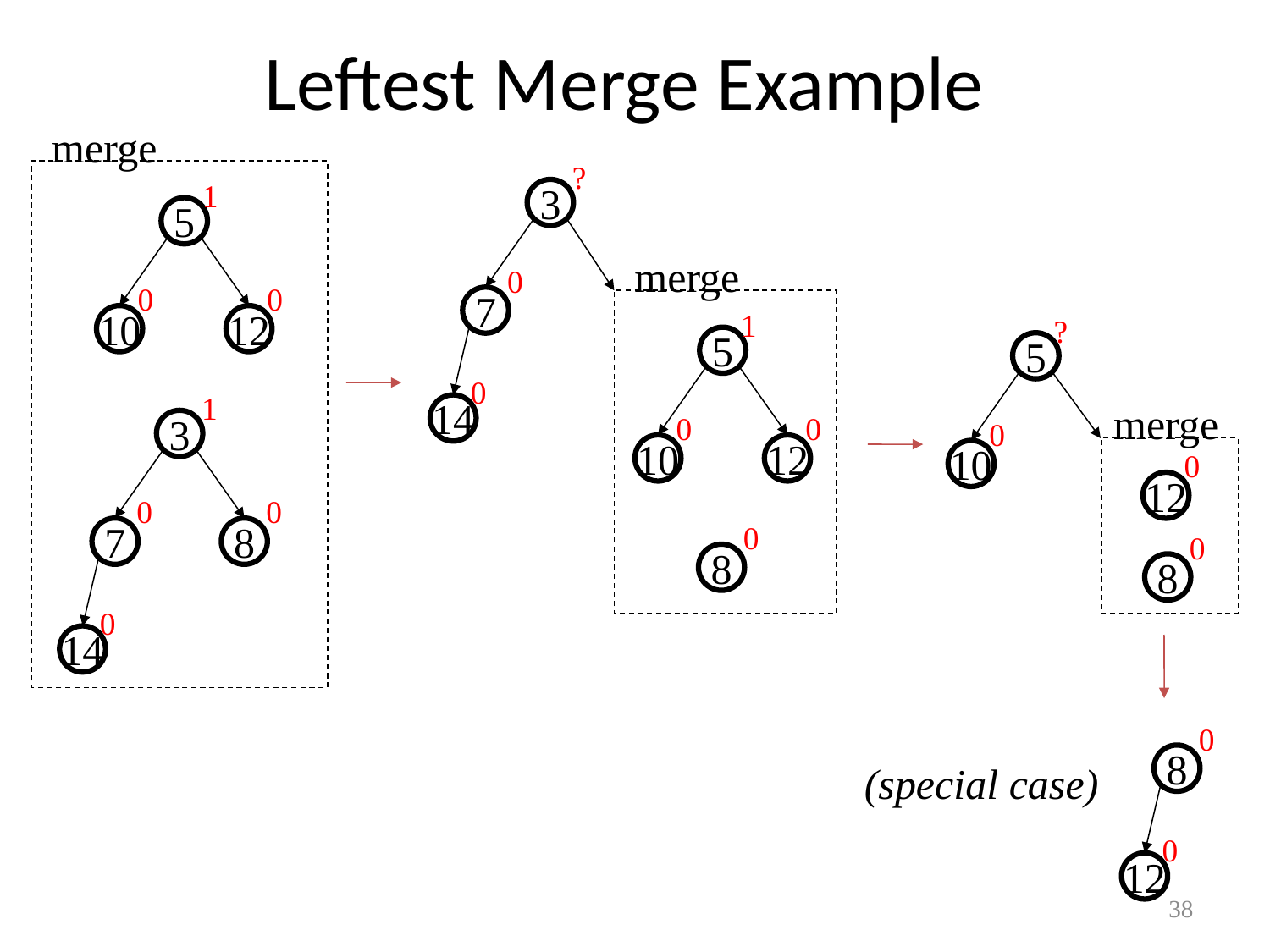

# Leftest Merge Example
merge
?

1
3
5
merge
0
0
0
7

1
?
10
12
5
5
0
1

merge
14
0
0
0
3
10
12

0
10

12
0
0
0
7
8
0
8
8
0
14

0
8
(special case)
0
12
38